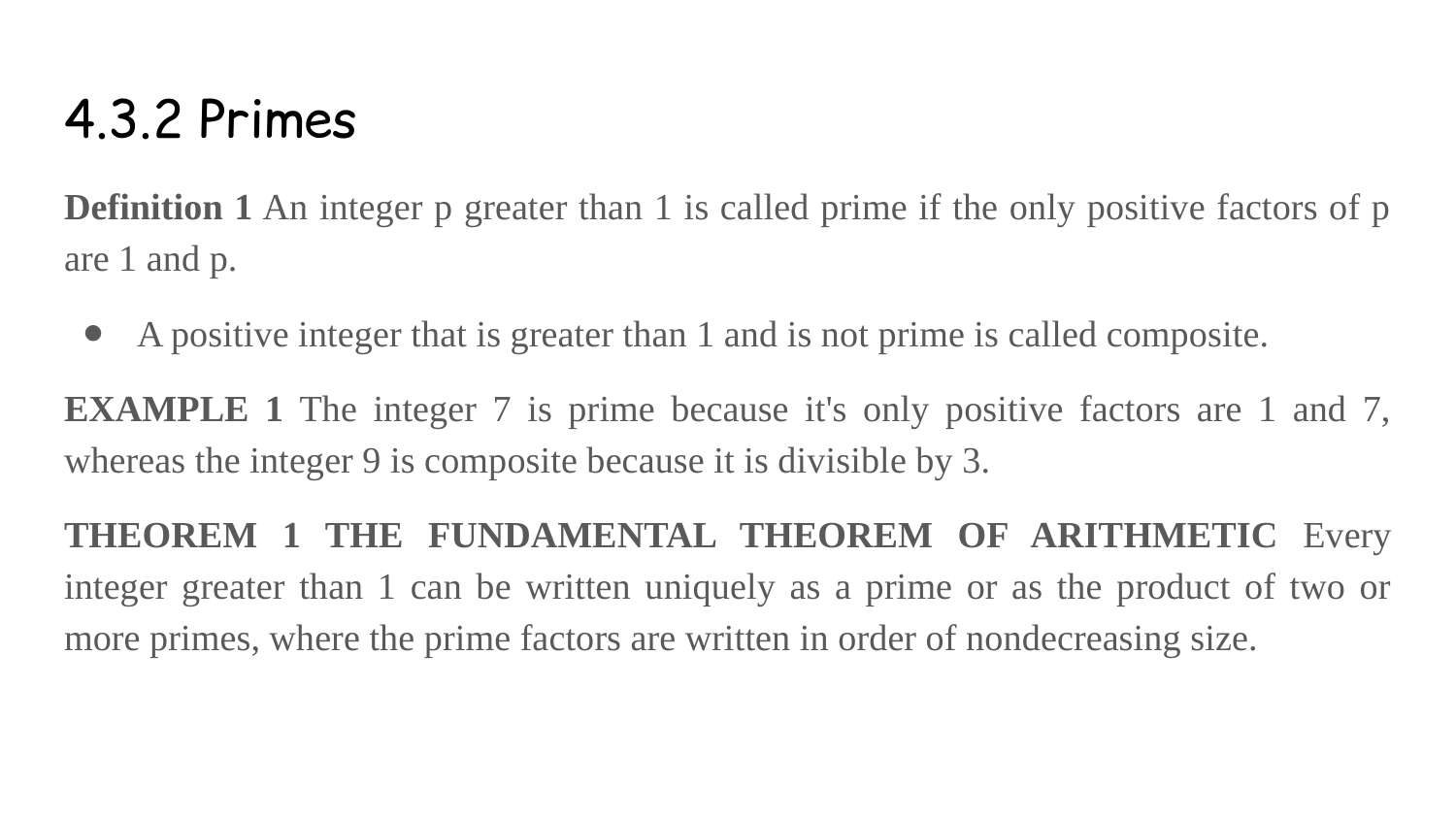

# 4.3.2 Primes
Definition 1 An integer p greater than 1 is called prime if the only positive factors of p are 1 and p.
A positive integer that is greater than 1 and is not prime is called composite.
EXAMPLE 1 The integer 7 is prime because it's only positive factors are 1 and 7, whereas the integer 9 is composite because it is divisible by 3.
THEOREM 1 THE FUNDAMENTAL THEOREM OF ARITHMETIC Every integer greater than 1 can be written uniquely as a prime or as the product of two or more primes, where the prime factors are written in order of nondecreasing size.